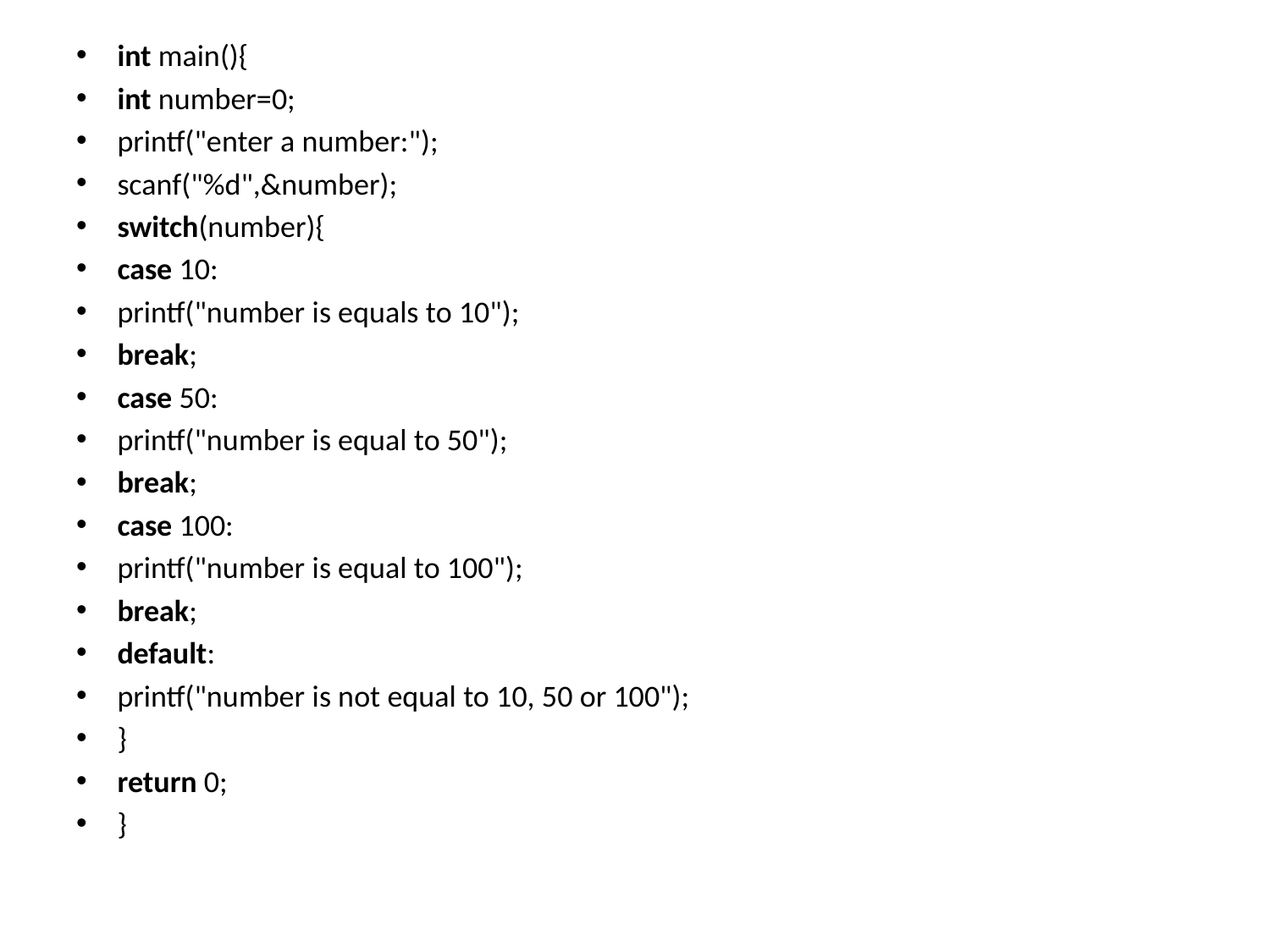

int main(){
int number=0;
printf("enter a number:");
scanf("%d",&number);
switch(number){
case 10:
printf("number is equals to 10");
break;
case 50:
printf("number is equal to 50");
break;
case 100:
printf("number is equal to 100");
break;
default:
printf("number is not equal to 10, 50 or 100");
}
return 0;
}